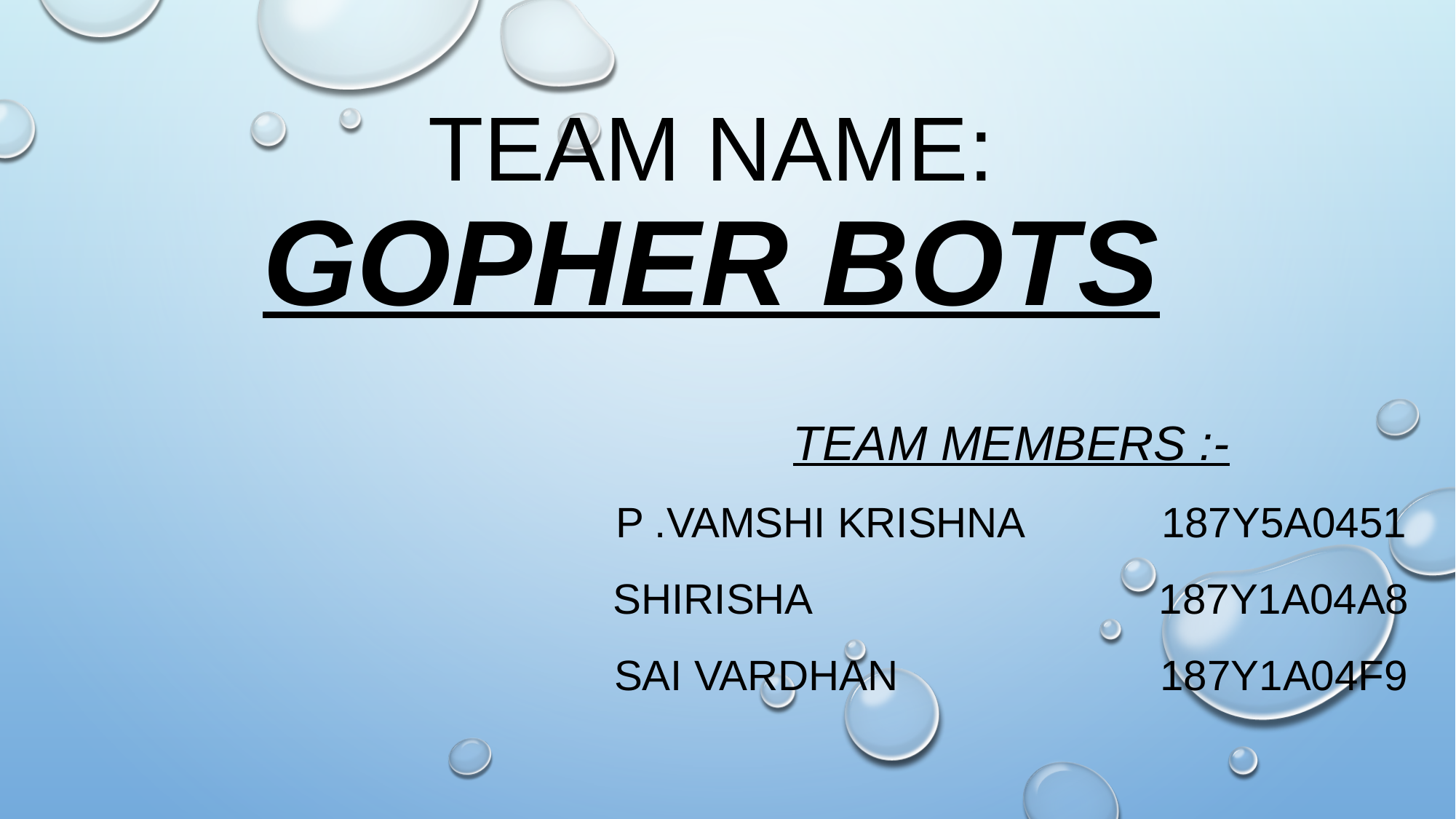

# Team name: Gopher bots
Team members :-
P .VAMSHI KRISHNA 		187Y5A0451
SHIRISHA				187Y1A04a8
SAI VARDHAN			187Y1A04f9